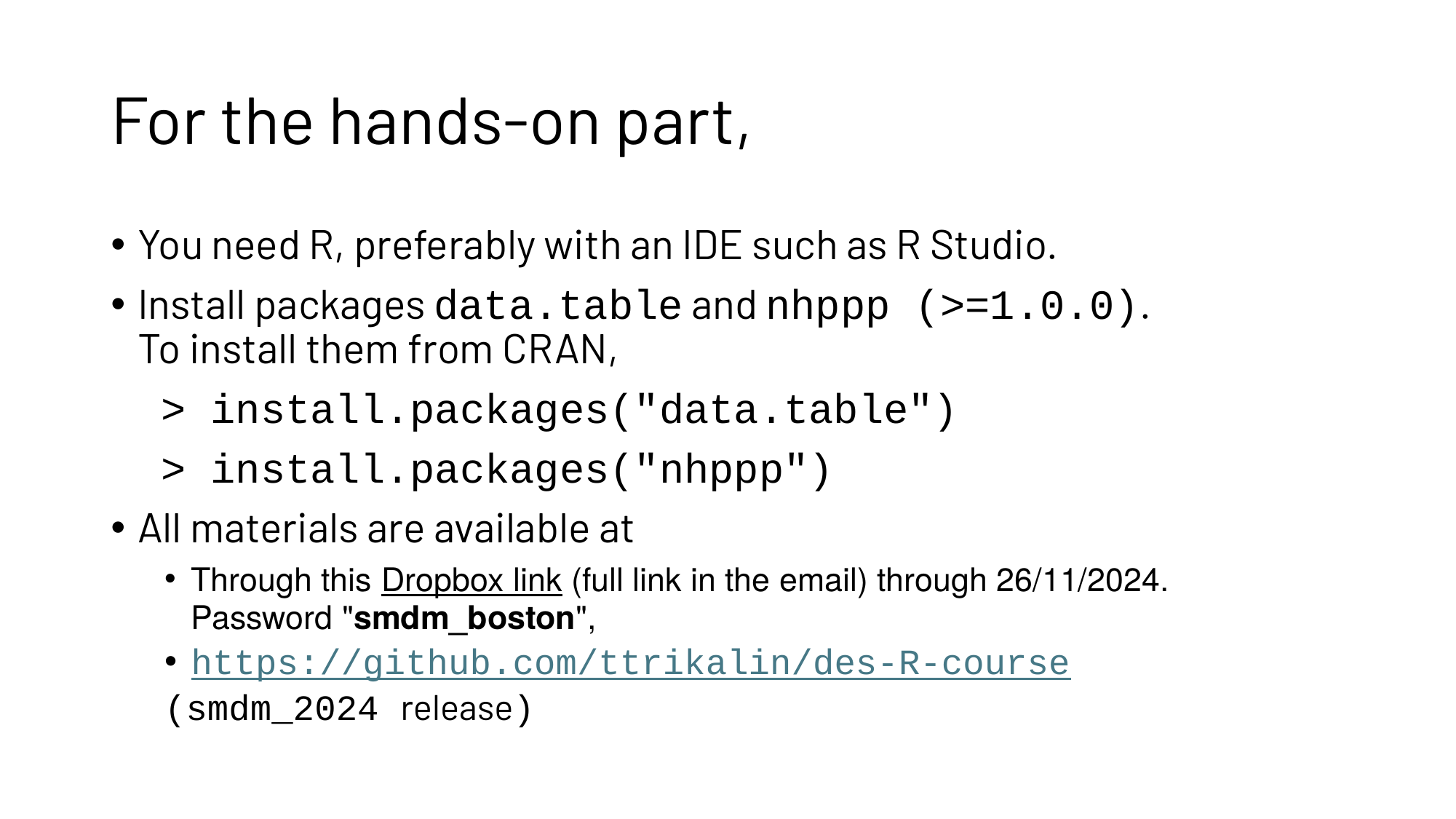

# For the hands-on part,
You need R, preferably with an IDE such as R Studio.
Install packages data.table and nhppp (>=1.0.0).
To install them from CRAN,
  > install.packages("data.table")
  > install.packages("nhppp")
All materials are available at
Through this Dropbox link (full link in the email) through 26/11/2024. Password "smdm_boston",
https://github.com/ttrikalin/des-R-course
(smdm_2024 release)